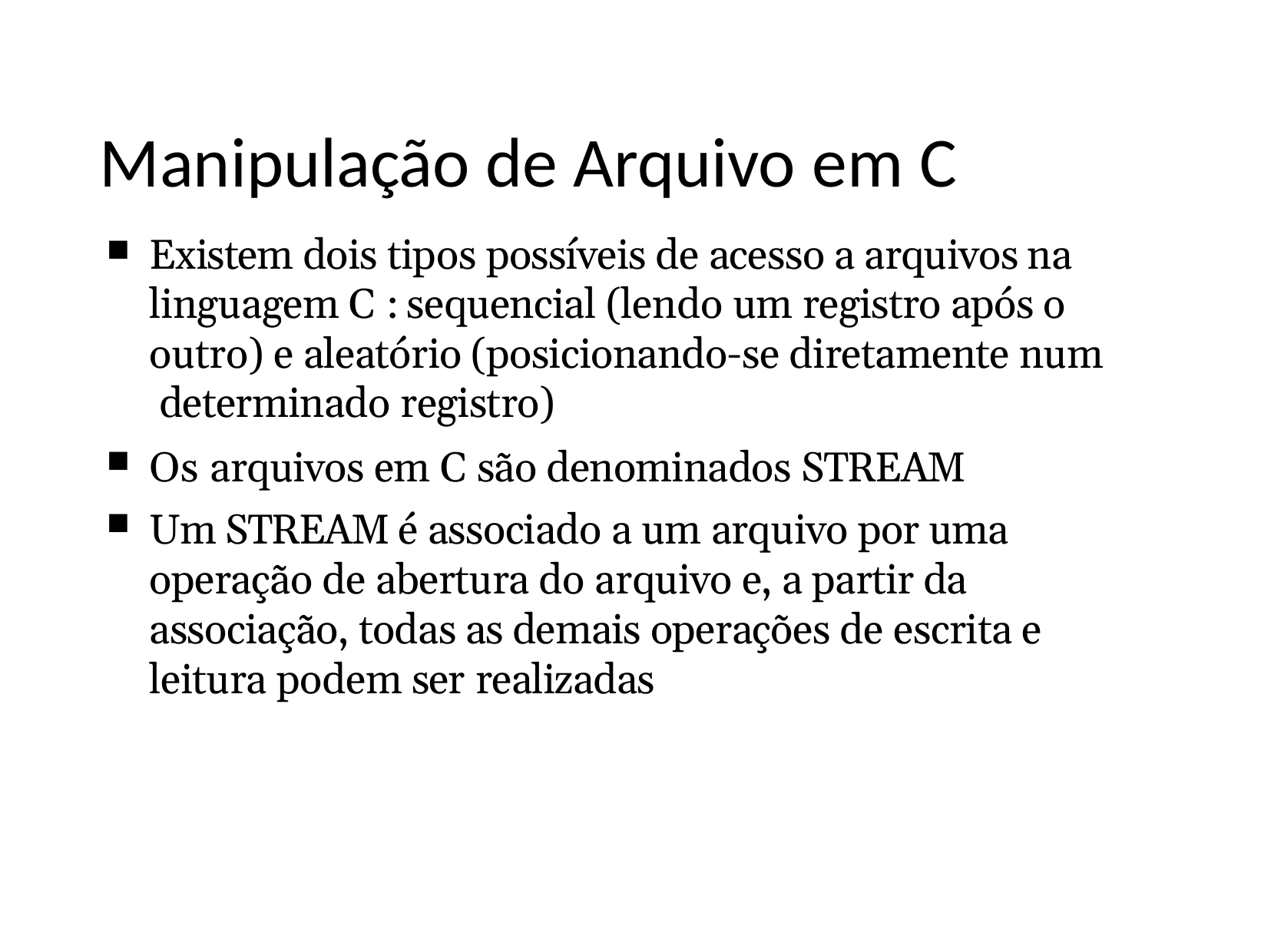

Manipulação de Arquivo em C
Existem dois tipos possíveis de acesso a arquivos na  linguagem C : sequencial (lendo um registro após o  outro) e aleatório (posicionando-se diretamente num  determinado registro)
Os arquivos em C são denominados STREAM
Um STREAM é associado a um arquivo por uma  operação de abertura do arquivo e, a partir da  associação, todas as demais operações de escrita e  leitura podem ser realizadas